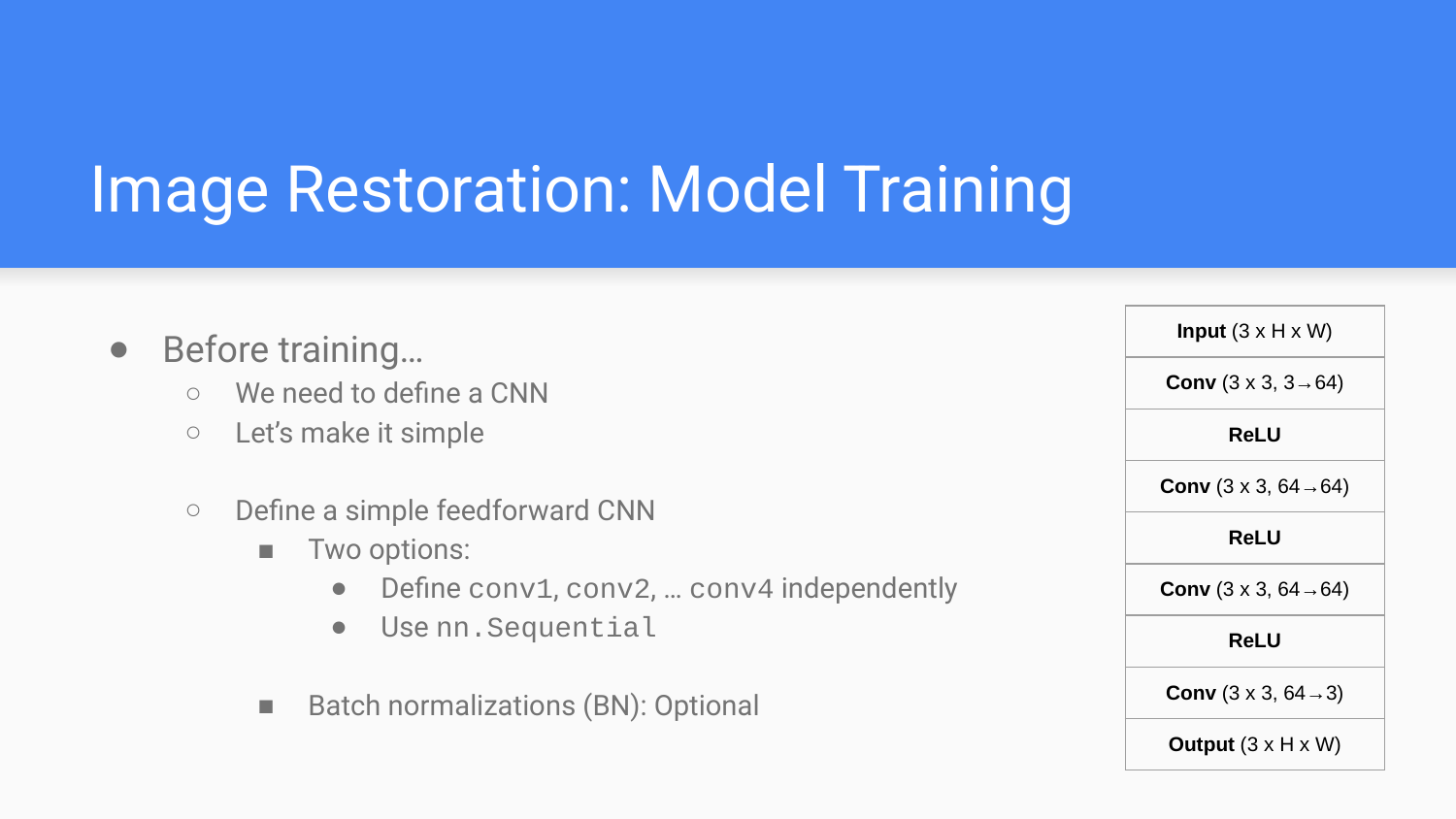

# Image Restoration: Model Training
Before training…
We need to define a CNN
Let’s make it simple
Define a simple feedforward CNN
Two options:
Define conv1, conv2, … conv4 independently
Use nn.Sequential
Batch normalizations (BN): Optional
| Input (3 x H x W) |
| --- |
| Conv (3 x 3, 3→64) |
| ReLU |
| Conv (3 x 3, 64→64) |
| ReLU |
| Conv (3 x 3, 64→64) |
| ReLU |
| Conv (3 x 3, 64→3) |
| Output (3 x H x W) |